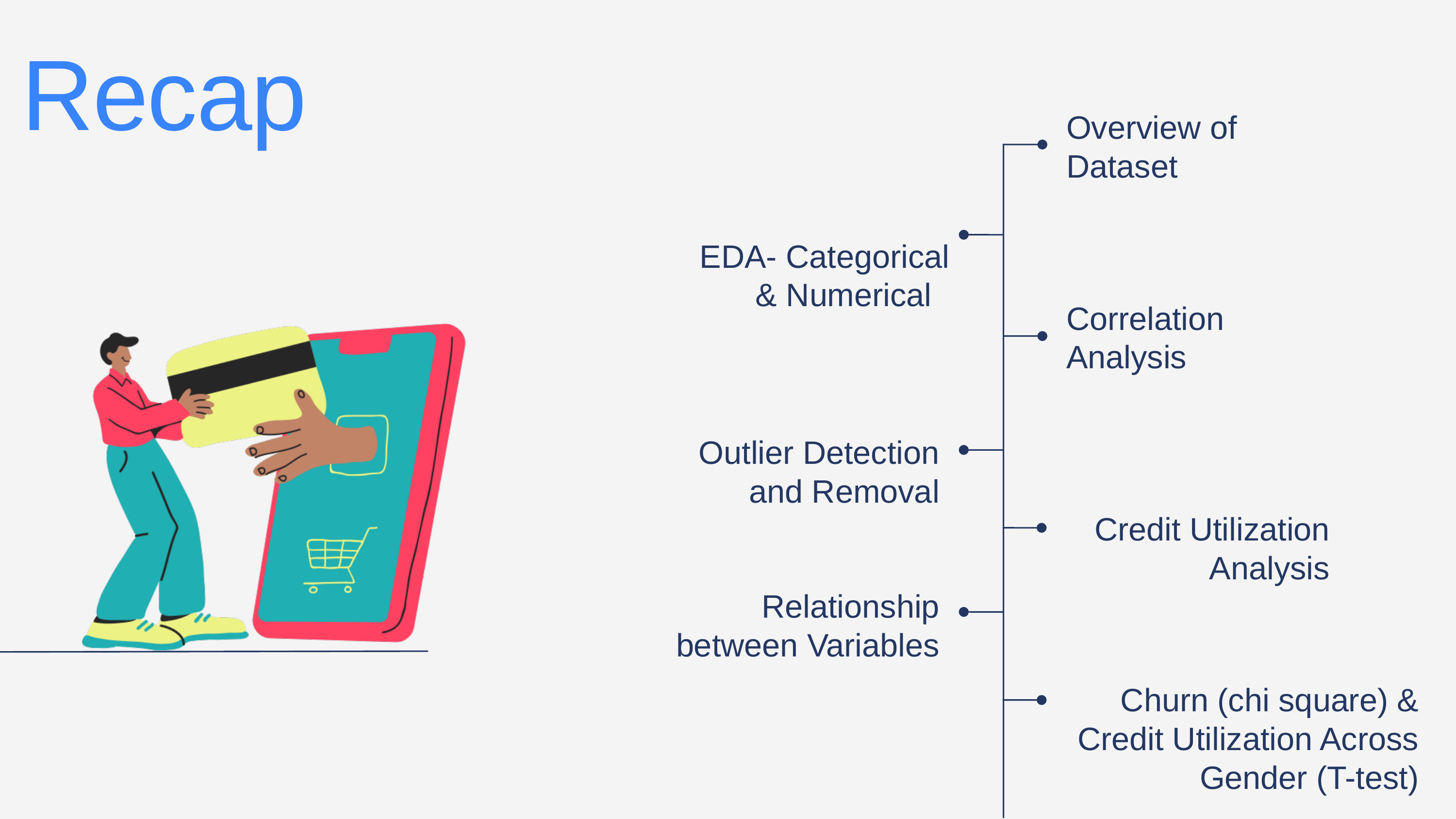

Recap

Overview of Dataset

EDA- Categorical & Numerical
Correlation Analysis

Outlier Detection and Removal

Credit Utilization Analysis

Relationship between Variables

Churn (chi square) & Credit Utilization Across Gender (T-test)